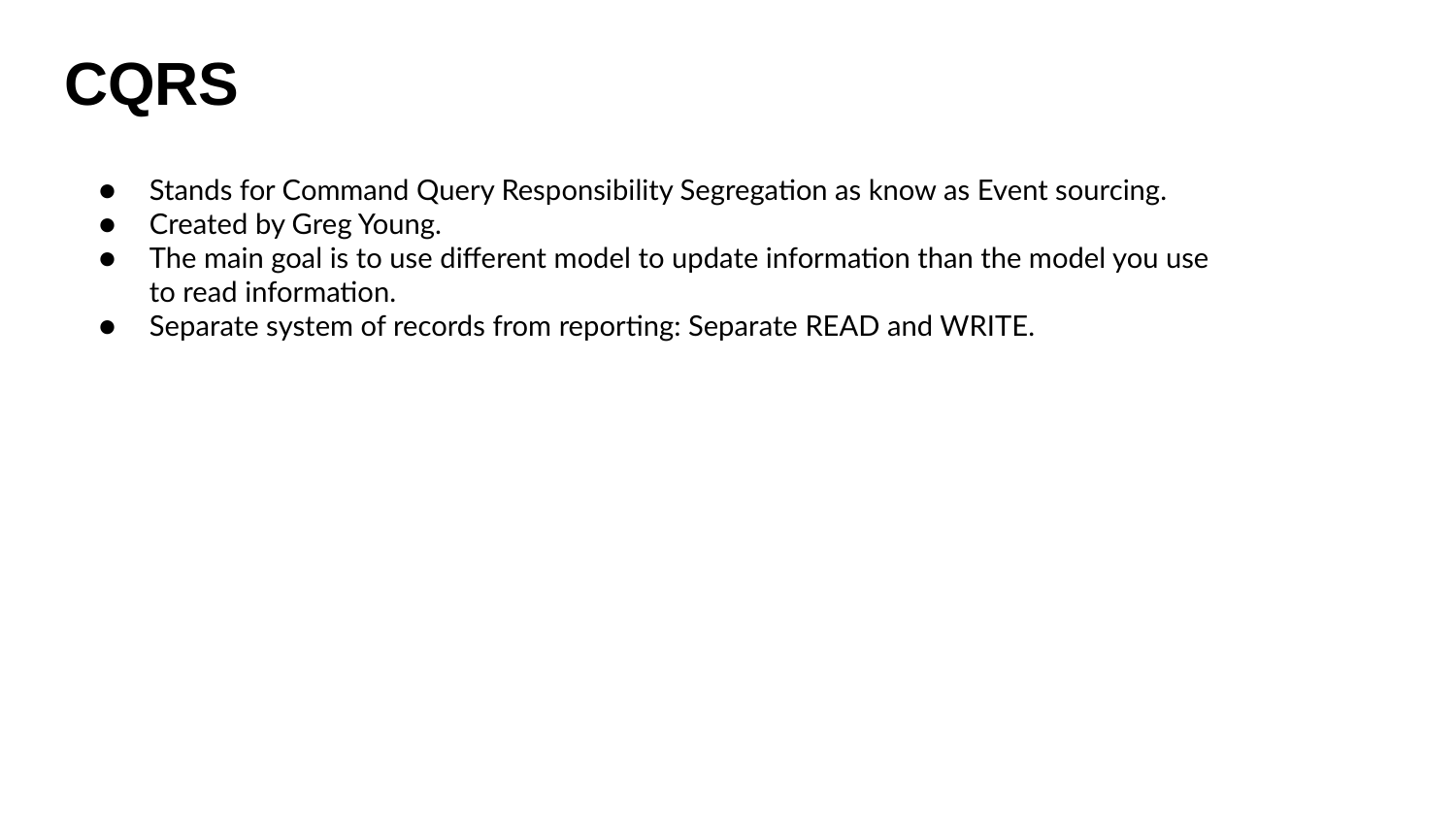

# CQRS
Stands for Command Query Responsibility Segregation as know as Event sourcing.
Created by Greg Young.
The main goal is to use different model to update information than the model you use to read information.
Separate system of records from reporting: Separate READ and WRITE.